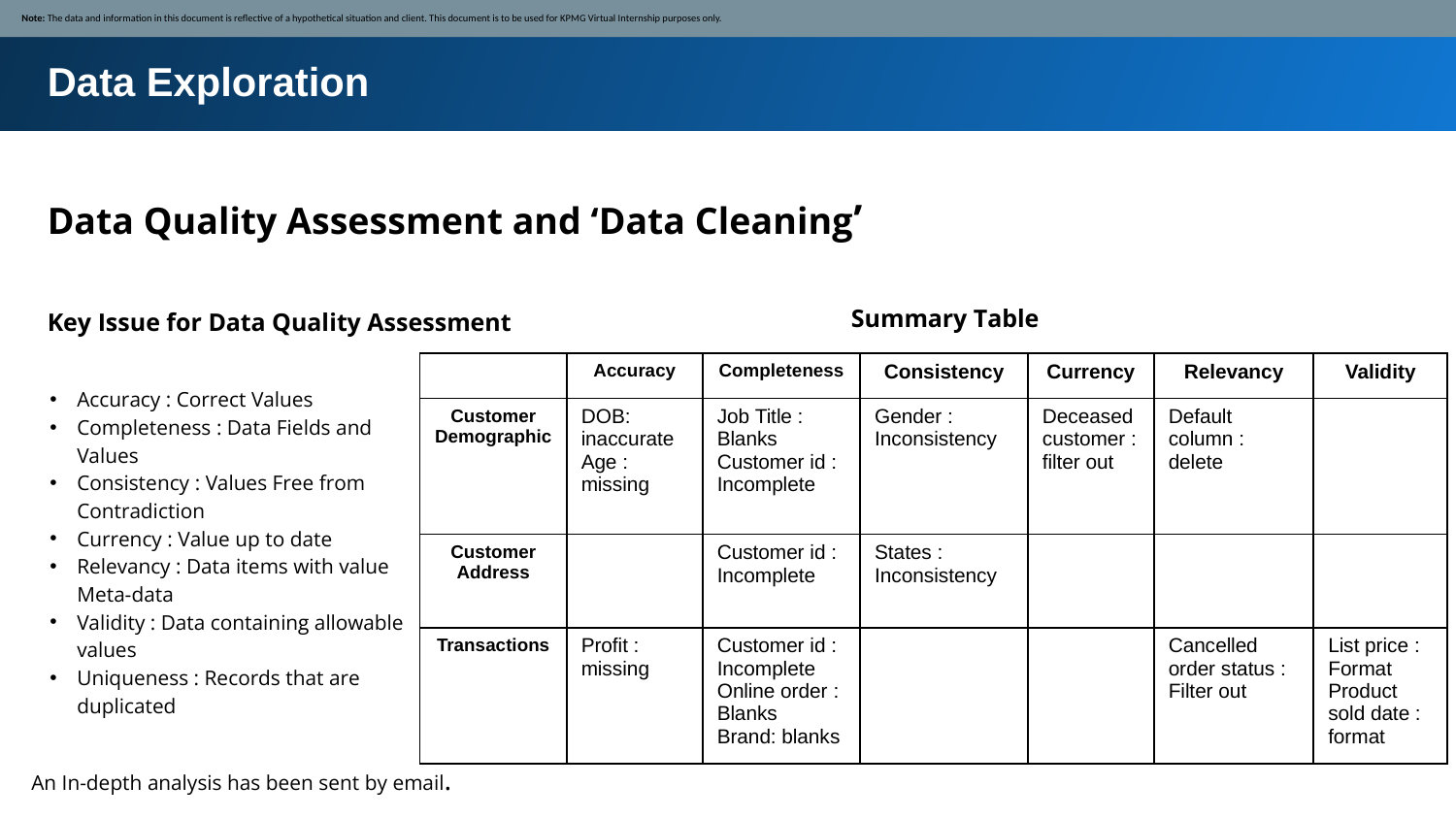

Note: The data and information in this document is reflective of a hypothetical situation and client. This document is to be used for KPMG Virtual Internship purposes only.
Data Exploration
Data Quality Assessment and ‘Data Cleaning’
	Summary Table
Key Issue for Data Quality Assessment
|  | Accuracy | Completeness | Consistency | Currency | Relevancy | Validity |
| --- | --- | --- | --- | --- | --- | --- |
| Customer Demographic | DOB: inaccurate Age : missing | Job Title : Blanks Customer id : Incomplete | Gender : Inconsistency | Deceased customer : filter out | Default column : delete |  |
| Customer Address |  | Customer id : Incomplete | States : Inconsistency |  |  |  |
| Transactions | Profit : missing | Customer id : Incomplete Online order : Blanks Brand: blanks |  |  | Cancelled order status : Filter out | List price : Format Product sold date : format |
Accuracy : Correct Values
Completeness : Data Fields and Values
Consistency : Values Free from Contradiction
Currency : Value up to date
Relevancy : Data items with value Meta-data
Validity : Data containing allowable values
Uniqueness : Records that are duplicated
An In-depth analysis has been sent by email.